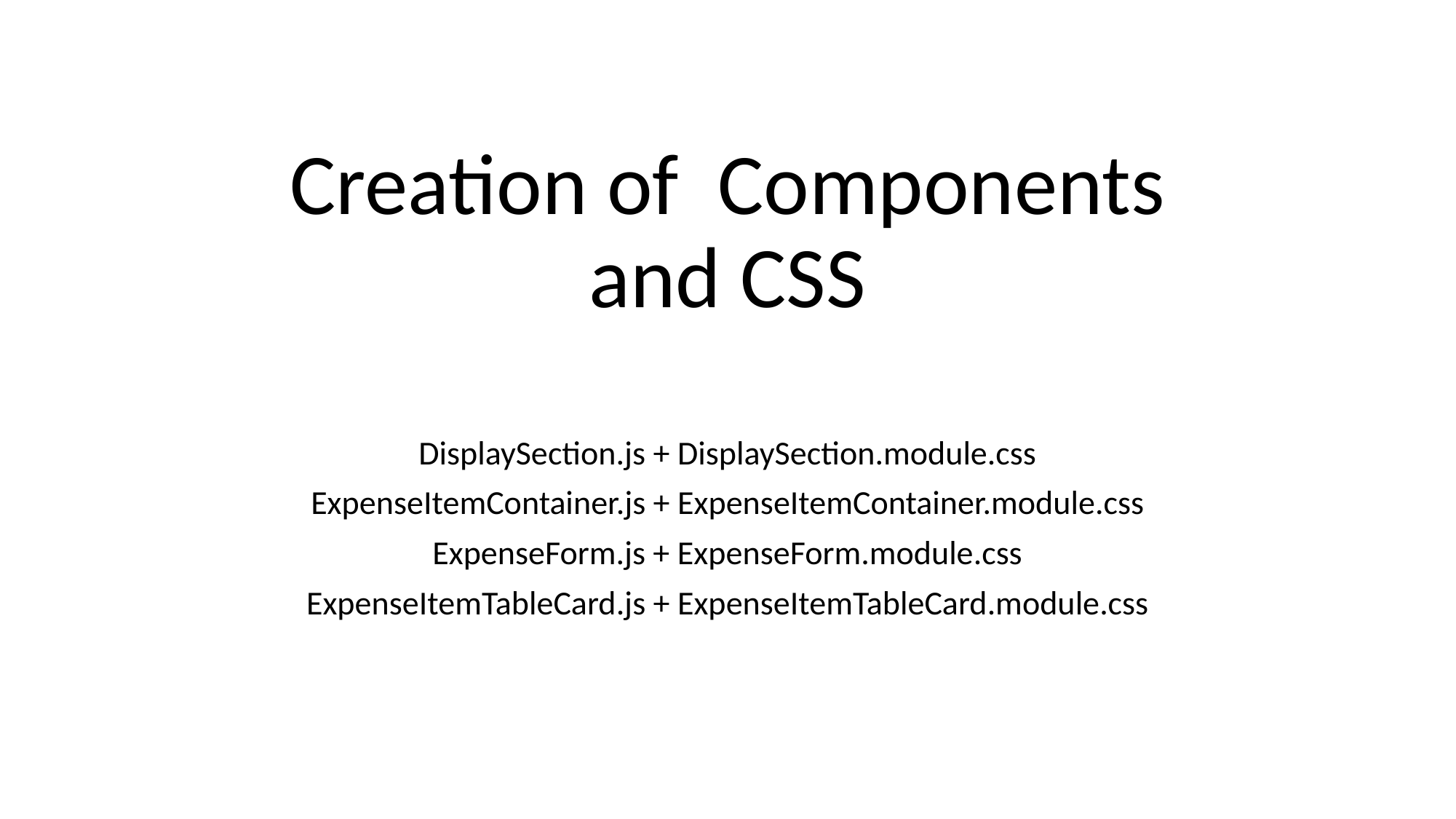

# Creation of  Components and CSS
DisplaySection.js + DisplaySection.module.css
ExpenseItemContainer.js + ExpenseItemContainer.module.css
ExpenseForm.js + ExpenseForm.module.css
ExpenseItemTableCard.js + ExpenseItemTableCard.module.css